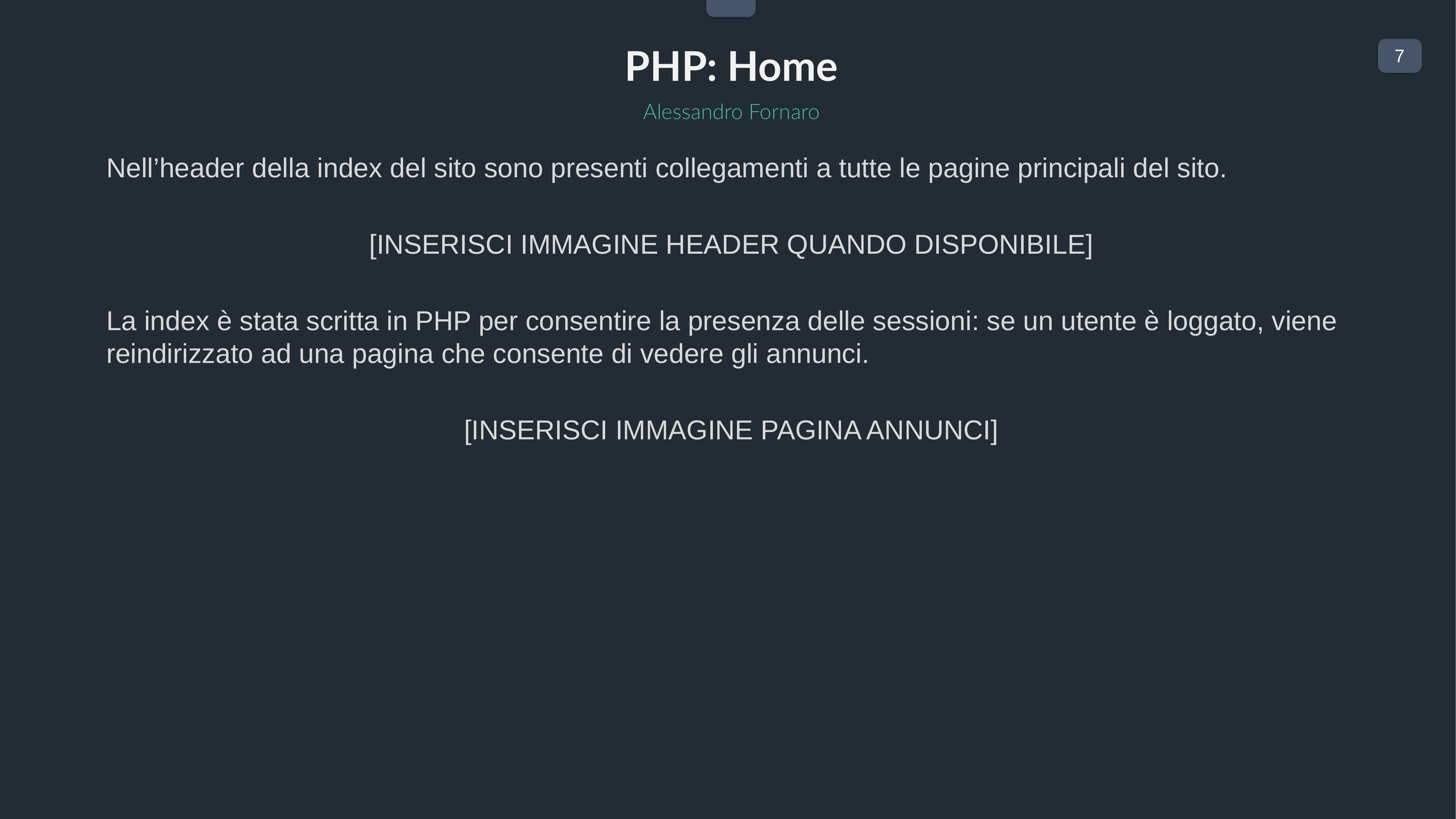

PHP: Home
Alessandro Fornaro
Nell’header della index del sito sono presenti collegamenti a tutte le pagine principali del sito.

[INSERISCI IMMAGINE HEADER QUANDO DISPONIBILE]

La index è stata scritta in PHP per consentire la presenza delle sessioni: se un utente è loggato, viene reindirizzato ad una pagina che consente di vedere gli annunci.

[INSERISCI IMMAGINE PAGINA ANNUNCI]